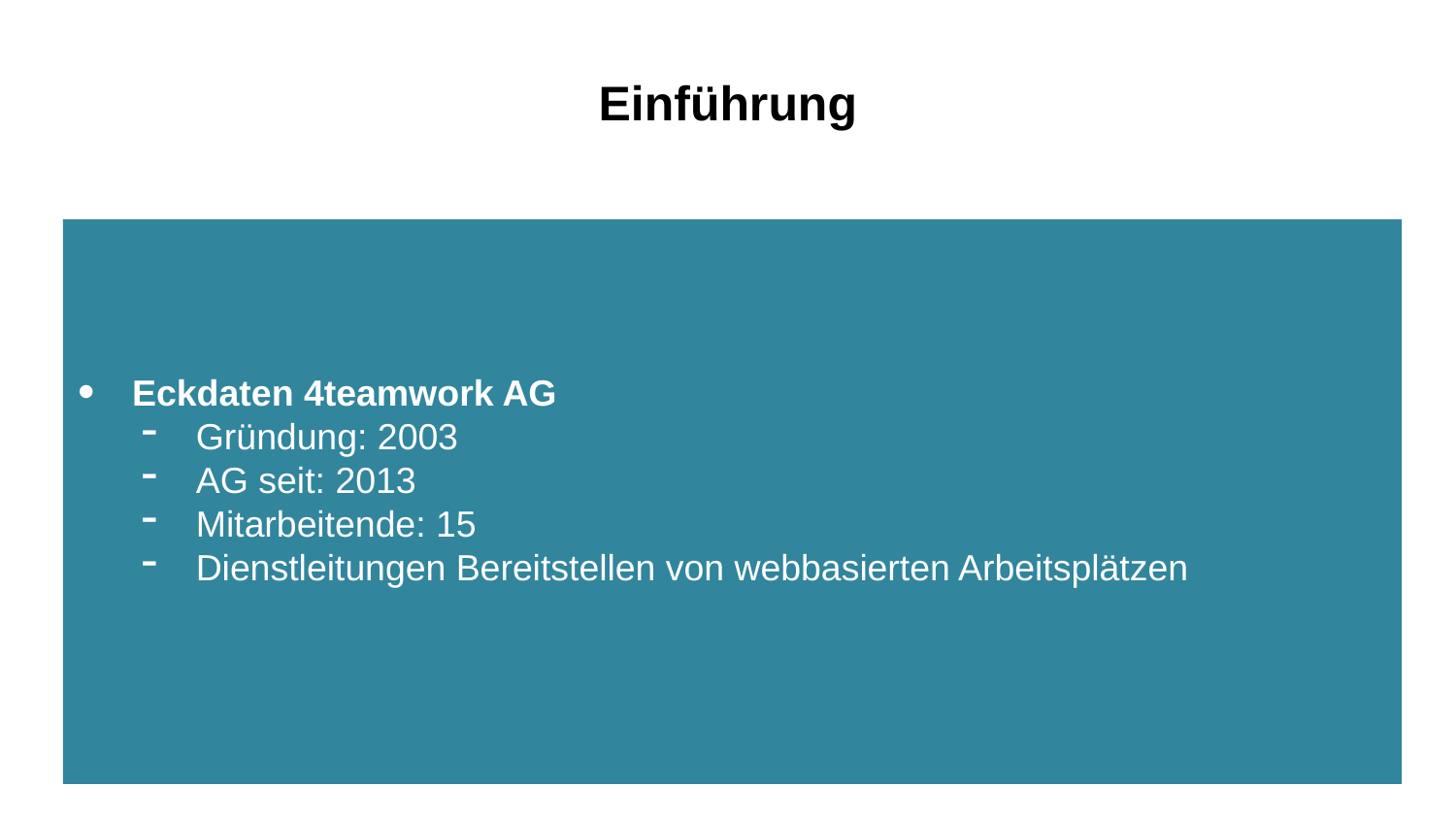

# Einführung

Eckdaten 4teamwork AG
Gründung: 2003
AG seit: 2013
Mitarbeitende: 15
Dienstleitungen Bereitstellen von webbasierten Arbeitsplätzen